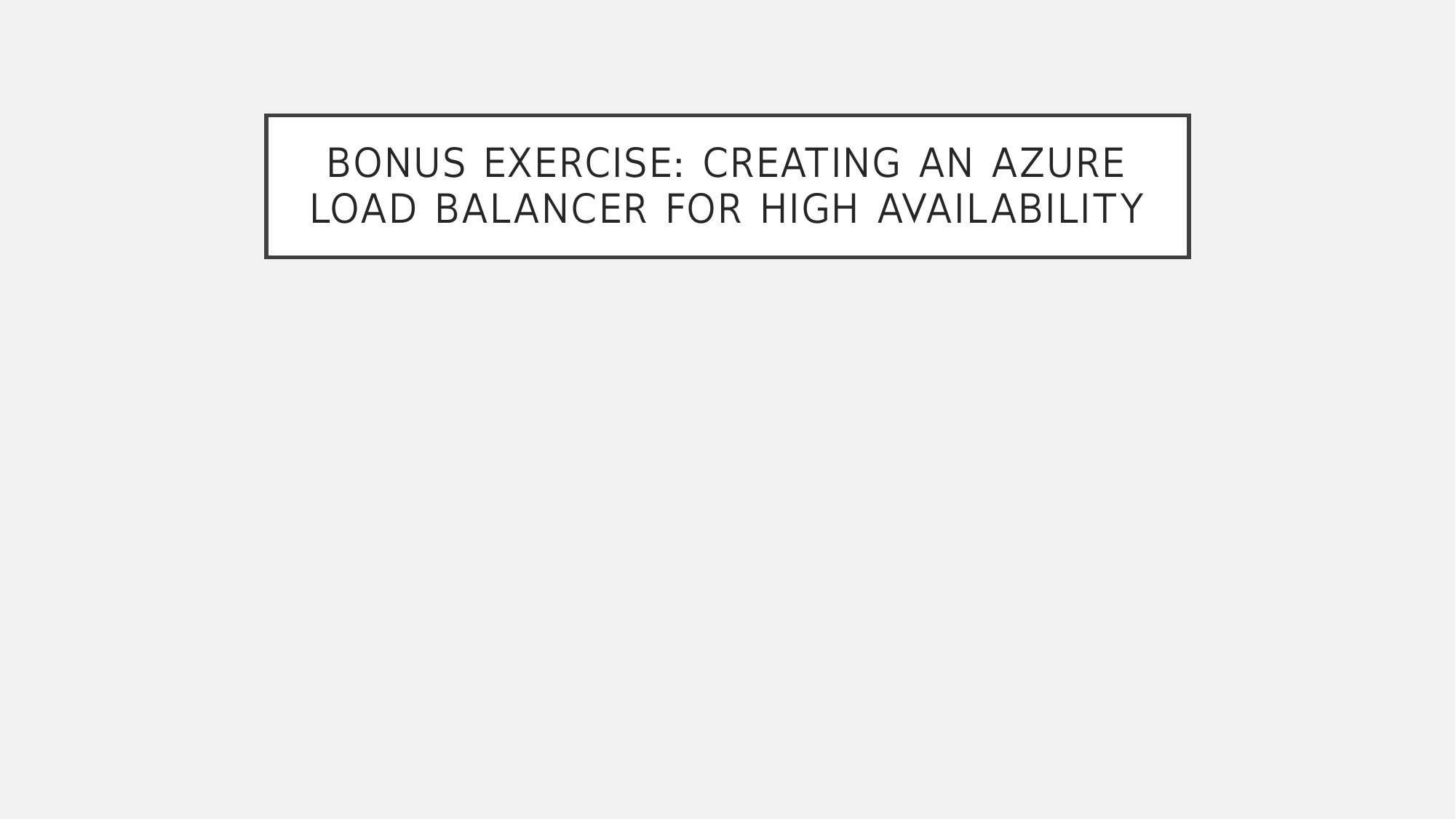

# Bonus Exercise: Creating an Azure Load Balancer for High Availability